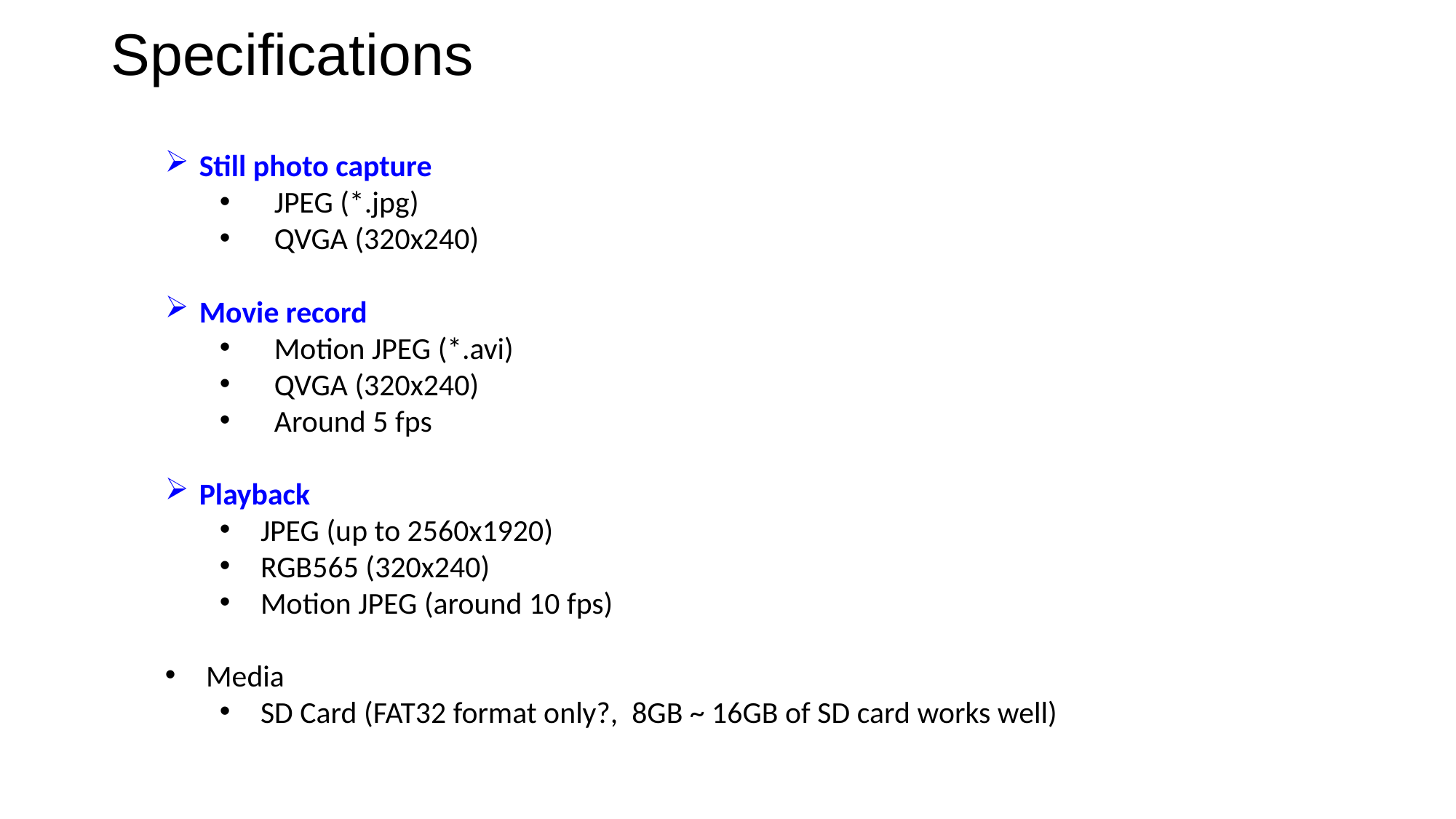

# Specifications
Still photo capture
JPEG (*.jpg)
QVGA (320x240)

Movie record
Motion JPEG (*.avi)
QVGA (320x240)
Around 5 fps

Playback
JPEG (up to 2560x1920)
RGB565 (320x240)
Motion JPEG (around 10 fps)

Media
SD Card (FAT32 format only?,  8GB ~ 16GB of SD card works well)